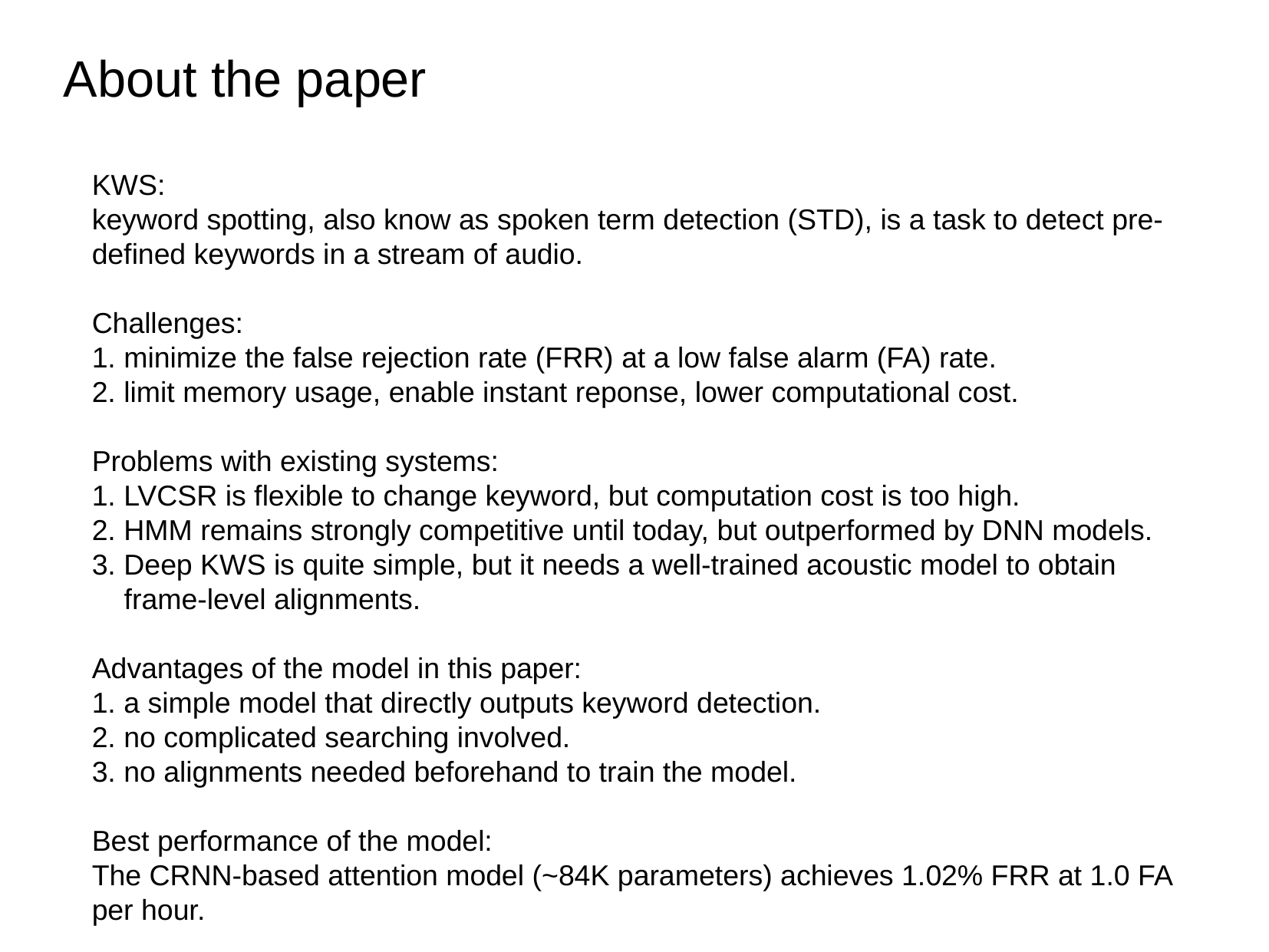

About the paper
KWS:
keyword spotting, also know as spoken term detection (STD), is a task to detect pre-defined keywords in a stream of audio.

Challenges:
1. minimize the false rejection rate (FRR) at a low false alarm (FA) rate.
2. limit memory usage, enable instant reponse, lower computational cost.

Problems with existing systems:
1. LVCSR is flexible to change keyword, but computation cost is too high.
2. HMM remains strongly competitive until today, but outperformed by DNN models.
3. Deep KWS is quite simple, but it needs a well-trained acoustic model to obtain
    frame-level alignments.

Advantages of the model in this paper:
1. a simple model that directly outputs keyword detection.
2. no complicated searching involved.
3. no alignments needed beforehand to train the model.

Best performance of the model:
The CRNN-based attention model (~84K parameters) achieves 1.02% FRR at 1.0 FA per hour.